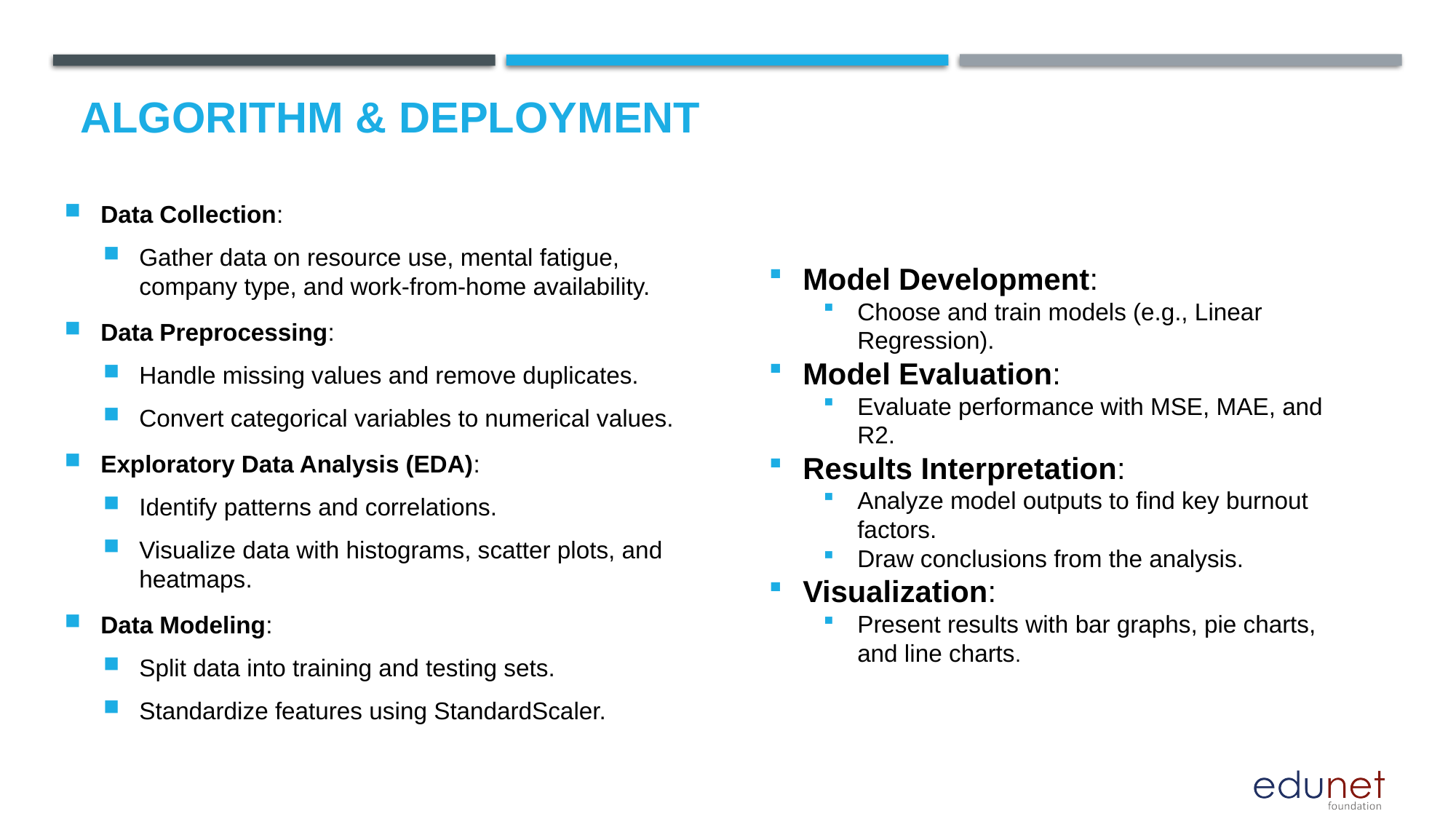

# Algorithm & Deployment
Data Collection:
Gather data on resource use, mental fatigue, company type, and work-from-home availability.
Data Preprocessing:
Handle missing values and remove duplicates.
Convert categorical variables to numerical values.
Exploratory Data Analysis (EDA):
Identify patterns and correlations.
Visualize data with histograms, scatter plots, and heatmaps.
Data Modeling:
Split data into training and testing sets.
Standardize features using StandardScaler.

Model Development:
Choose and train models (e.g., Linear Regression).
Model Evaluation:
Evaluate performance with MSE, MAE, and R2.
Results Interpretation:
Analyze model outputs to find key burnout factors.
Draw conclusions from the analysis.
Visualization:
Present results with bar graphs, pie charts, and line charts.